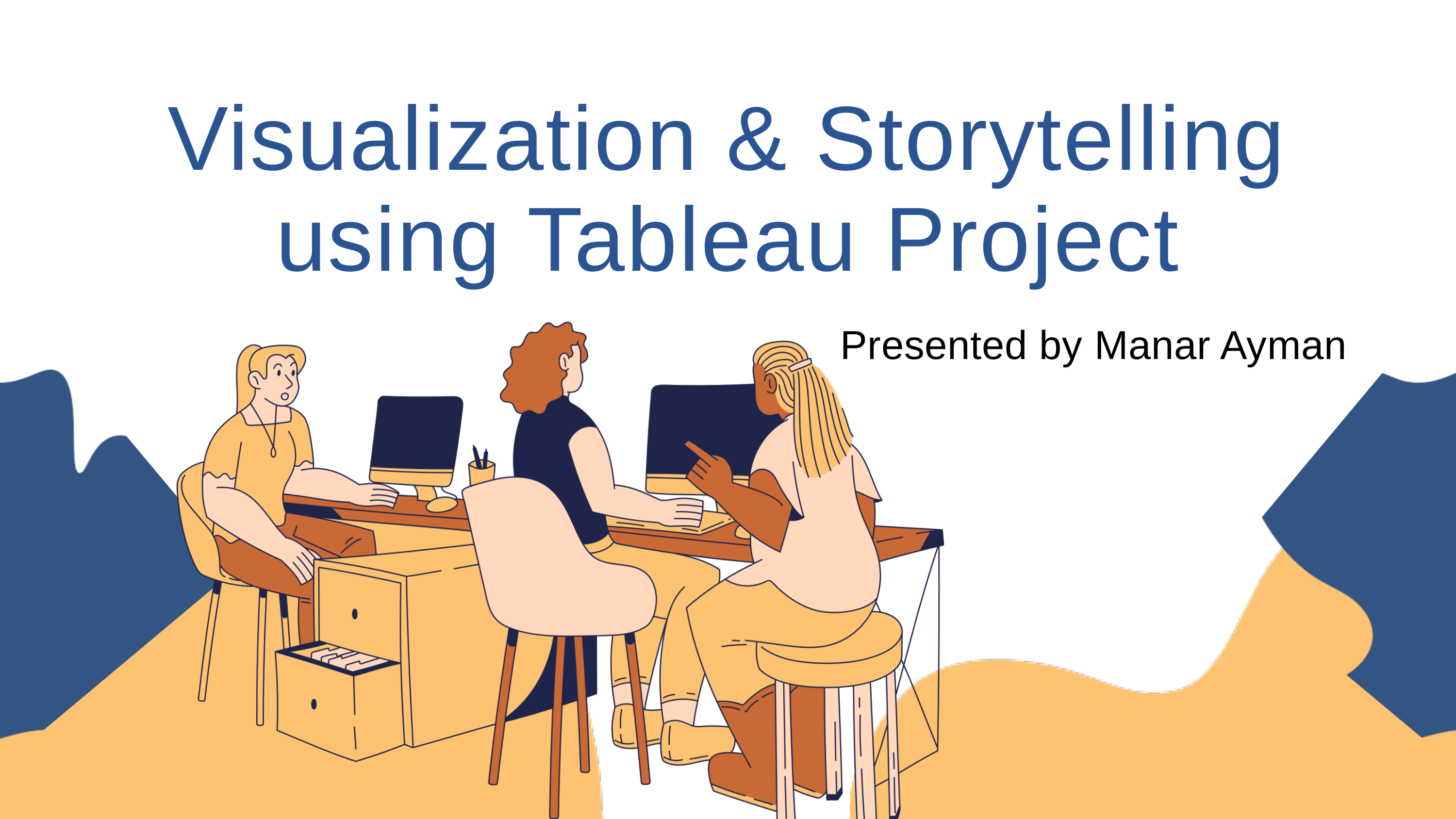

Visualization & Storytelling using Tableau Project
Presented by Manar Ayman